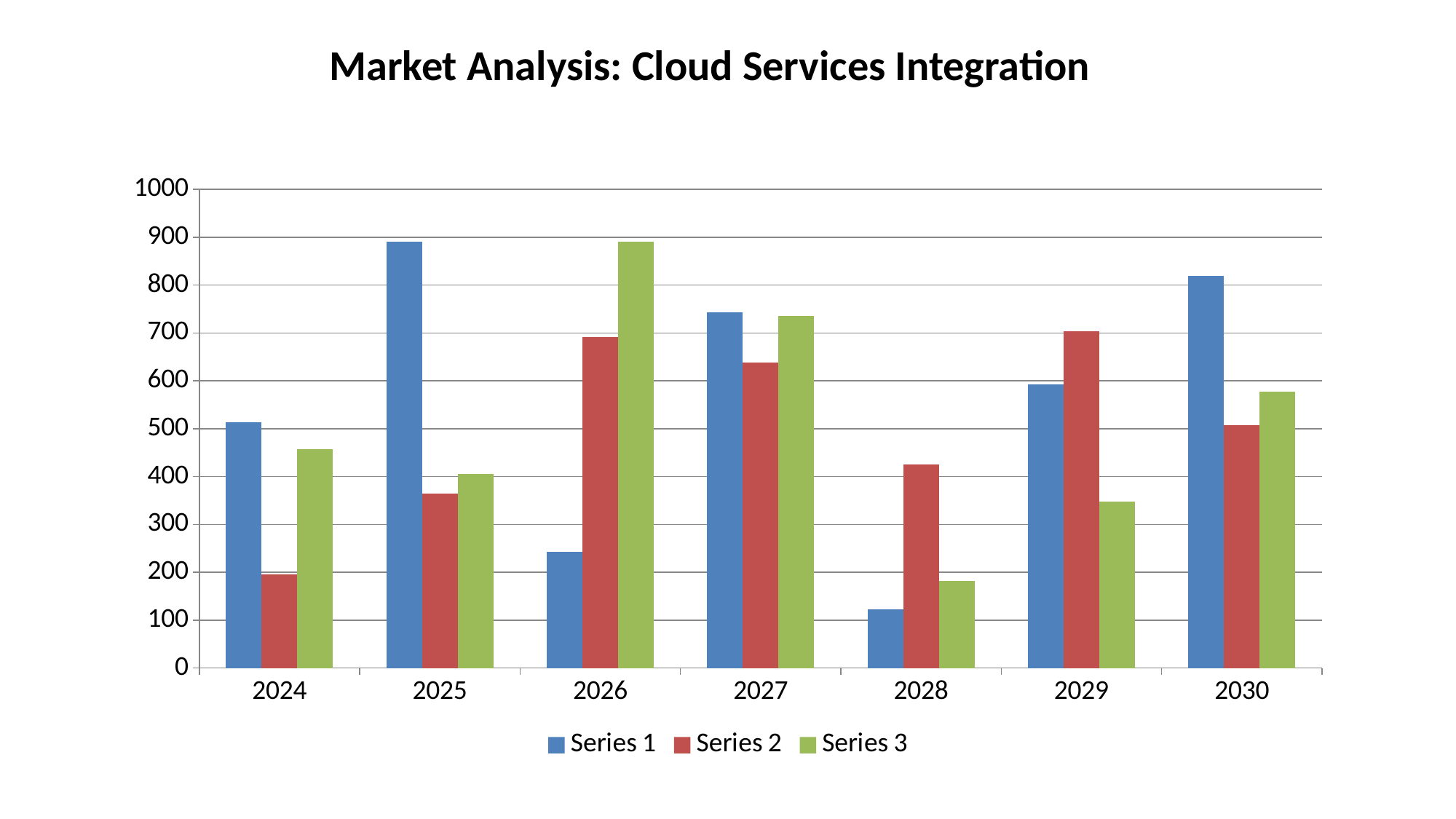

Market Analysis: Cloud Services Integration
#

### Chart

| Category | Series 1 | Series 2 | Series 3 |
|---|---|---|---|
| 2024 | 513.0 | 196.0 | 458.0 |
| 2025 | 891.0 | 365.0 | 406.0 |
| 2026 | 243.0 | 691.0 | 891.0 |
| 2027 | 743.0 | 639.0 | 736.0 |
| 2028 | 123.0 | 426.0 | 182.0 |
| 2029 | 592.0 | 703.0 | 348.0 |
| 2030 | 820.0 | 507.0 | 578.0 |